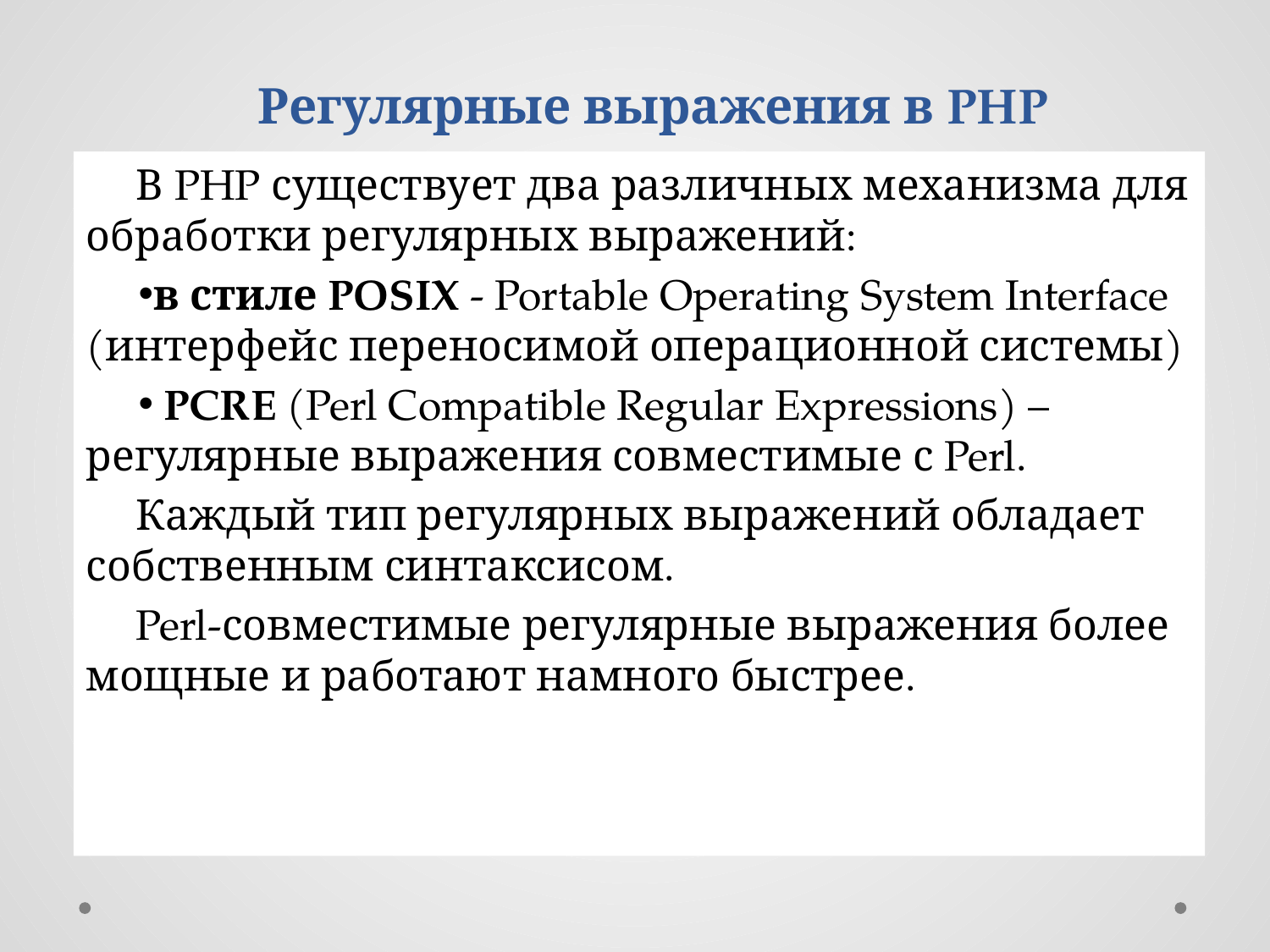

Регулярные выражения в PHP
В PHP существует два различных механизма для обработки регулярных выражений:
в стиле POSIX - Portable Operating System Interface (интерфейс переносимой операционной системы)
 PCRE (Perl Compatible Regular Expressions) – регулярные выражения совместимые с Perl.
Каждый тип регулярных выражений обладает собственным синтаксисом.
Perl-совместимые регулярные выражения более мощные и работают намного быстрее.